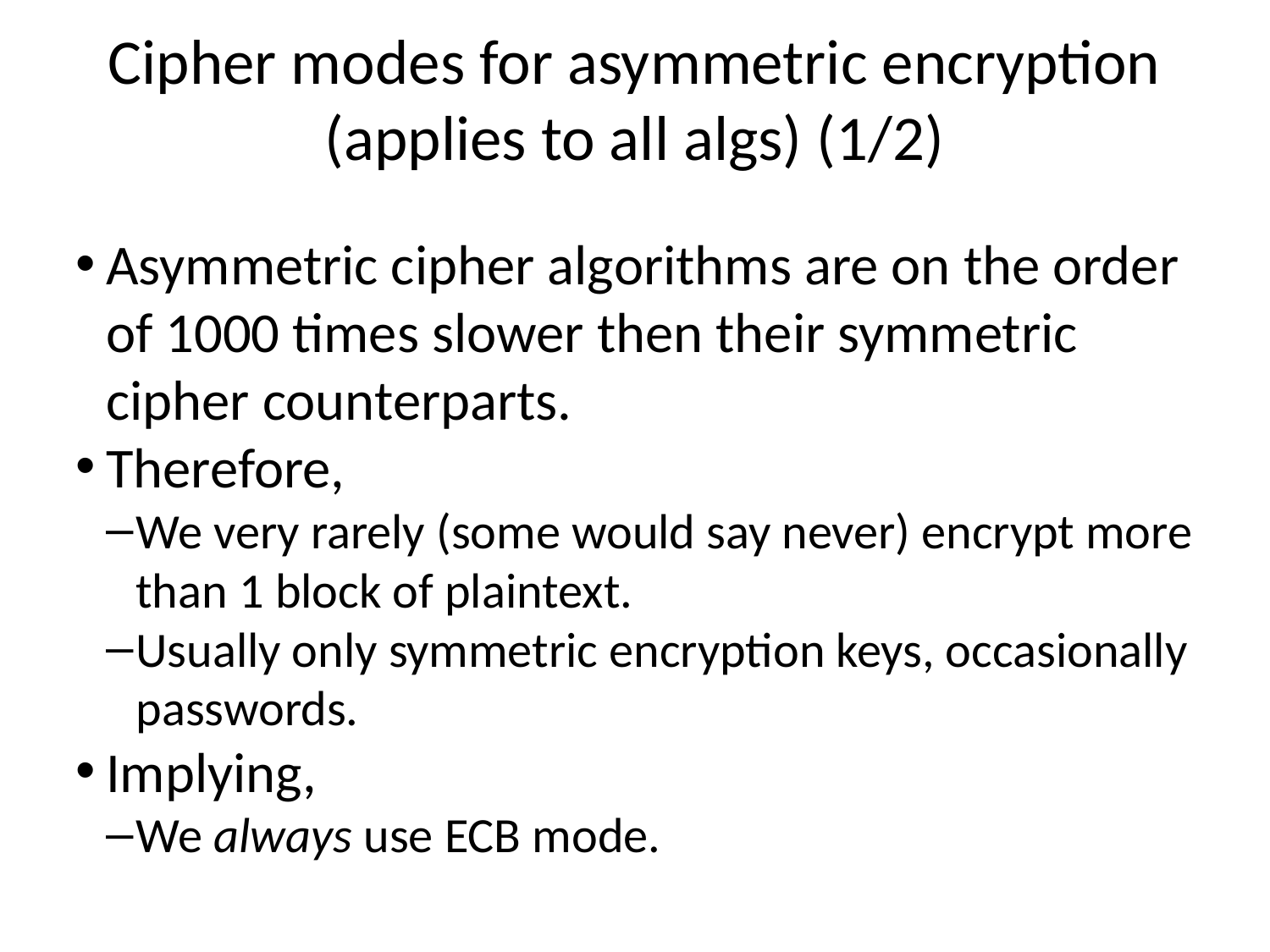

Cipher modes for asymmetric encryption (applies to all algs) (1/2)
Asymmetric cipher algorithms are on the order of 1000 times slower then their symmetric cipher counterparts.
Therefore,
We very rarely (some would say never) encrypt more than 1 block of plaintext.
Usually only symmetric encryption keys, occasionally passwords.
Implying,
We always use ECB mode.